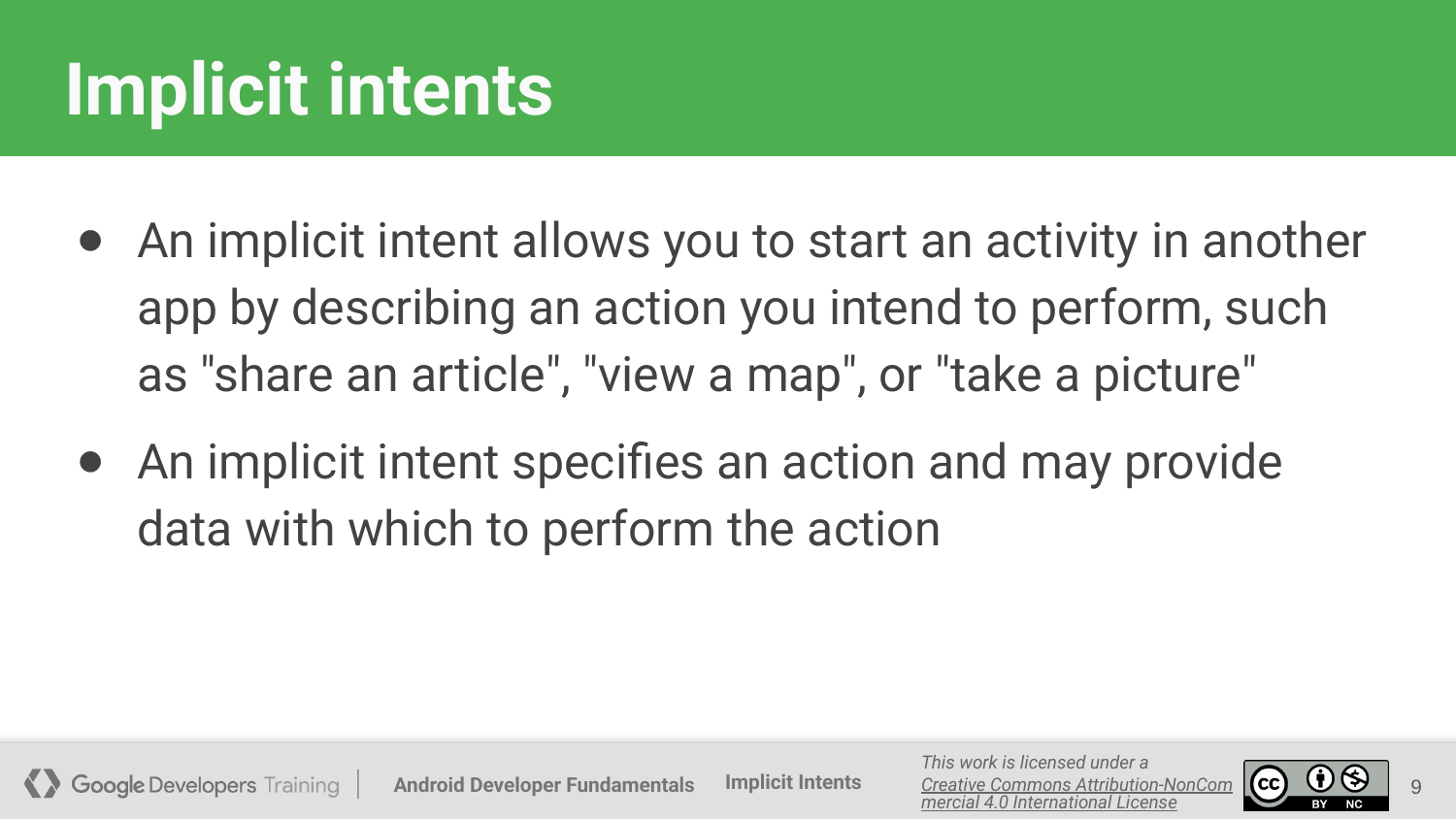

# Implicit intents
An implicit intent allows you to start an activity in another app by describing an action you intend to perform, such as "share an article", "view a map", or "take a picture"
An implicit intent specifies an action and may provide data with which to perform the action
9